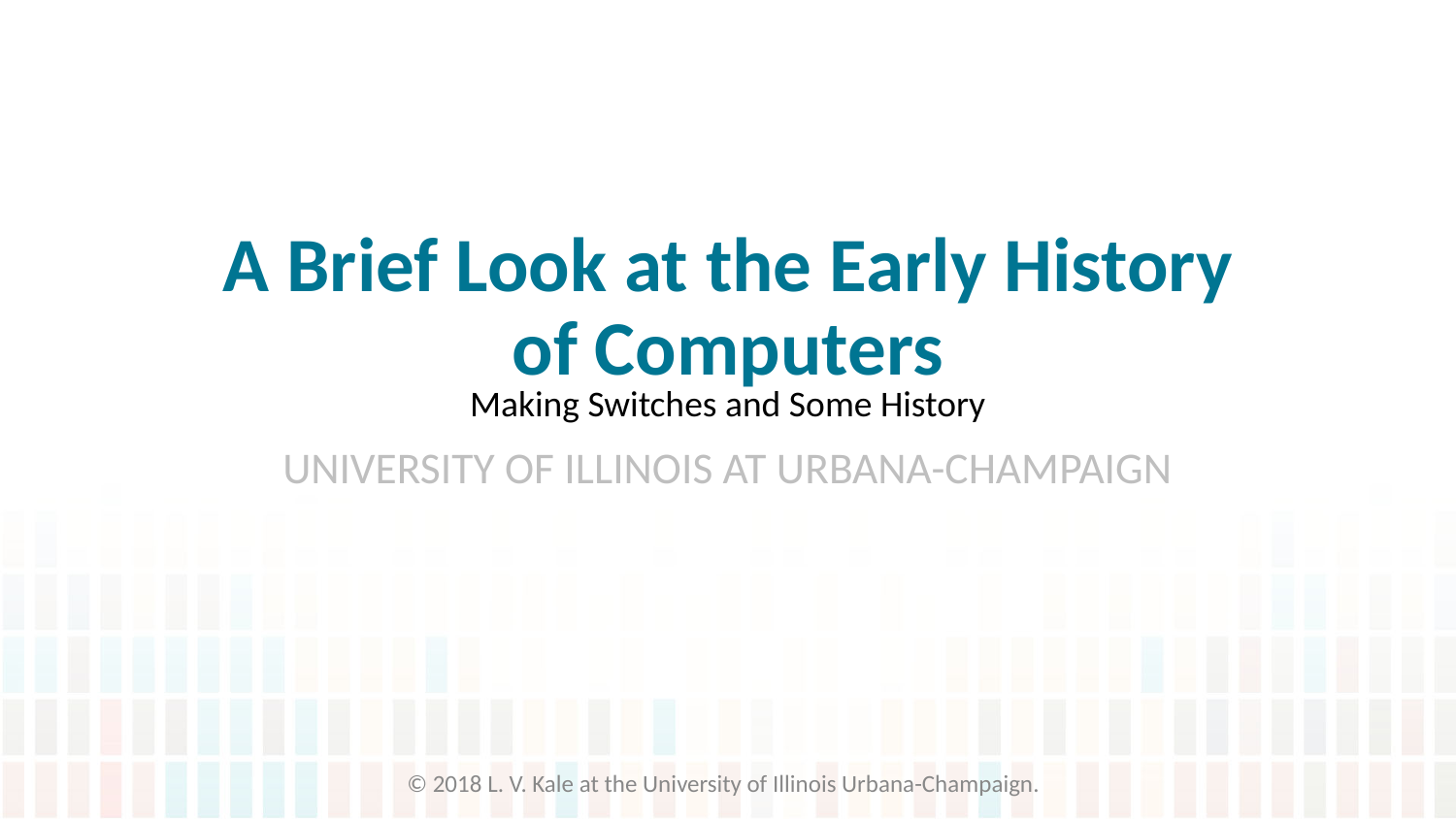

# A Brief Look at the Early History of Computers
Making Switches and Some History
© 2018 L. V. Kale at the University of Illinois Urbana-Champaign.